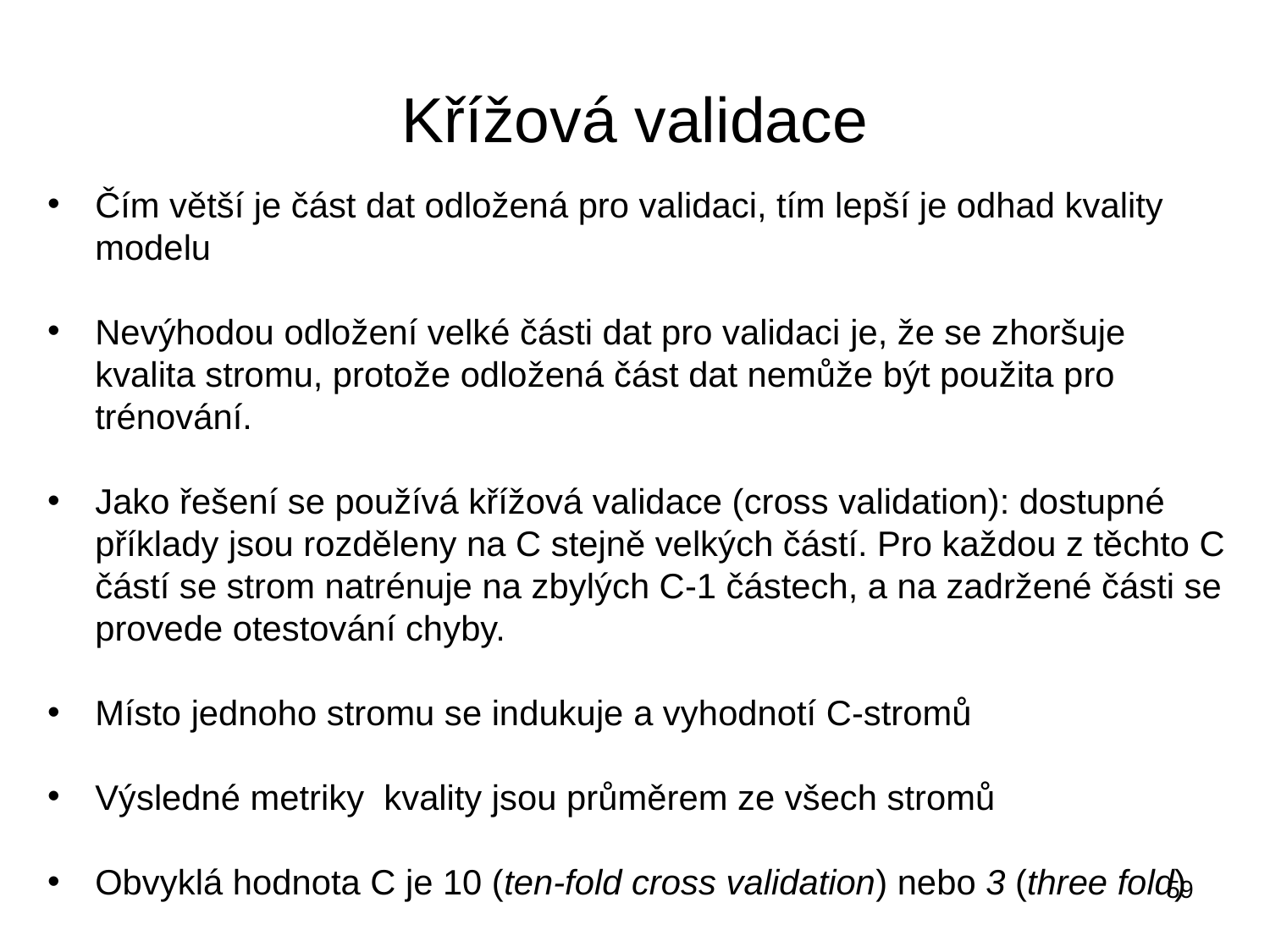

# Křížová validace
Čím větší je část dat odložená pro validaci, tím lepší je odhad kvality modelu

Nevýhodou odložení velké části dat pro validaci je, že se zhoršuje kvalita stromu, protože odložená část dat nemůže být použita pro trénování.

Jako řešení se používá křížová validace (cross validation): dostupné příklady jsou rozděleny na C stejně velkých částí. Pro každou z těchto C částí se strom natrénuje na zbylých C-1 částech, a na zadržené části se provede otestování chyby.

Místo jednoho stromu se indukuje a vyhodnotí C-stromů

Výsledné metriky  kvality jsou průměrem ze všech stromů

Obvyklá hodnota C je 10 (ten-fold cross validation) nebo 3 (three fold)
59